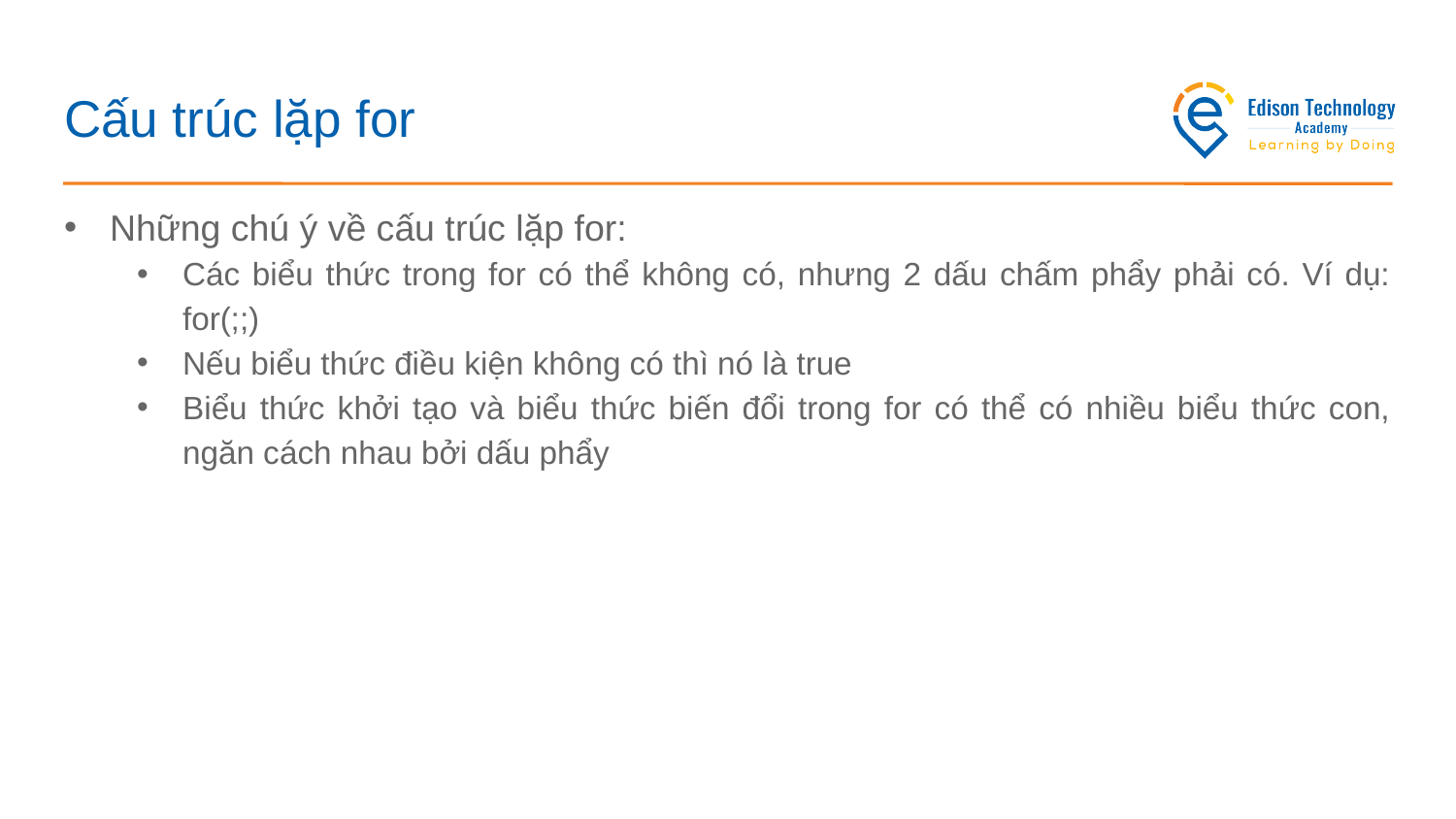

# Cấu trúc lặp for
Những chú ý về cấu trúc lặp for:
Các biểu thức trong for có thể không có, nhưng 2 dấu chấm phẩy phải có. Ví dụ: for(;;)
Nếu biểu thức điều kiện không có thì nó là true
Biểu thức khởi tạo và biểu thức biến đổi trong for có thể có nhiều biểu thức con, ngăn cách nhau bởi dấu phẩy